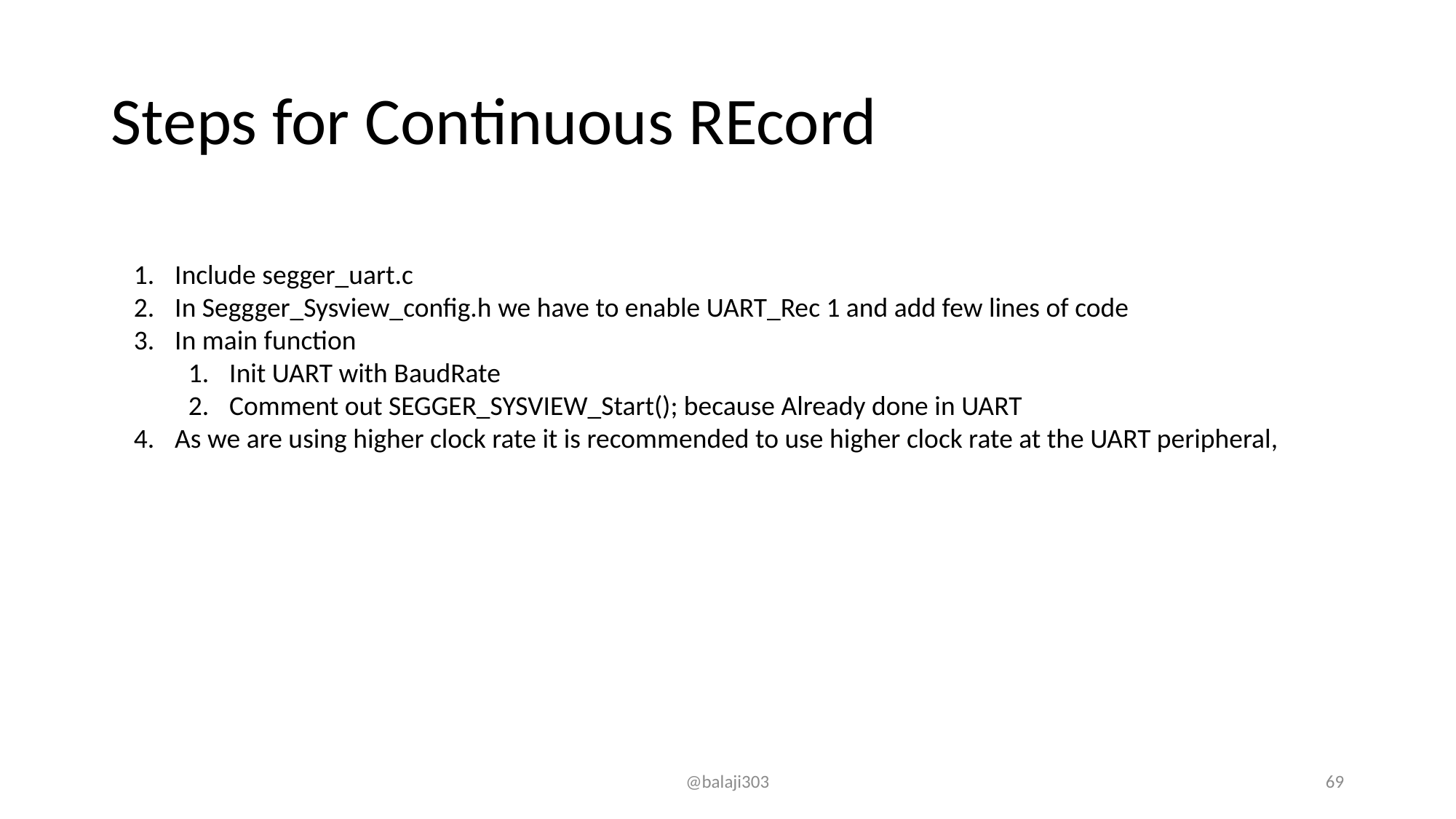

# Steps for Continuous REcord
Include segger_uart.c
In Seggger_Sysview_config.h we have to enable UART_Rec 1 and add few lines of code
In main function
Init UART with BaudRate
Comment out SEGGER_SYSVIEW_Start(); because Already done in UART
As we are using higher clock rate it is recommended to use higher clock rate at the UART peripheral,
@balaji303
69